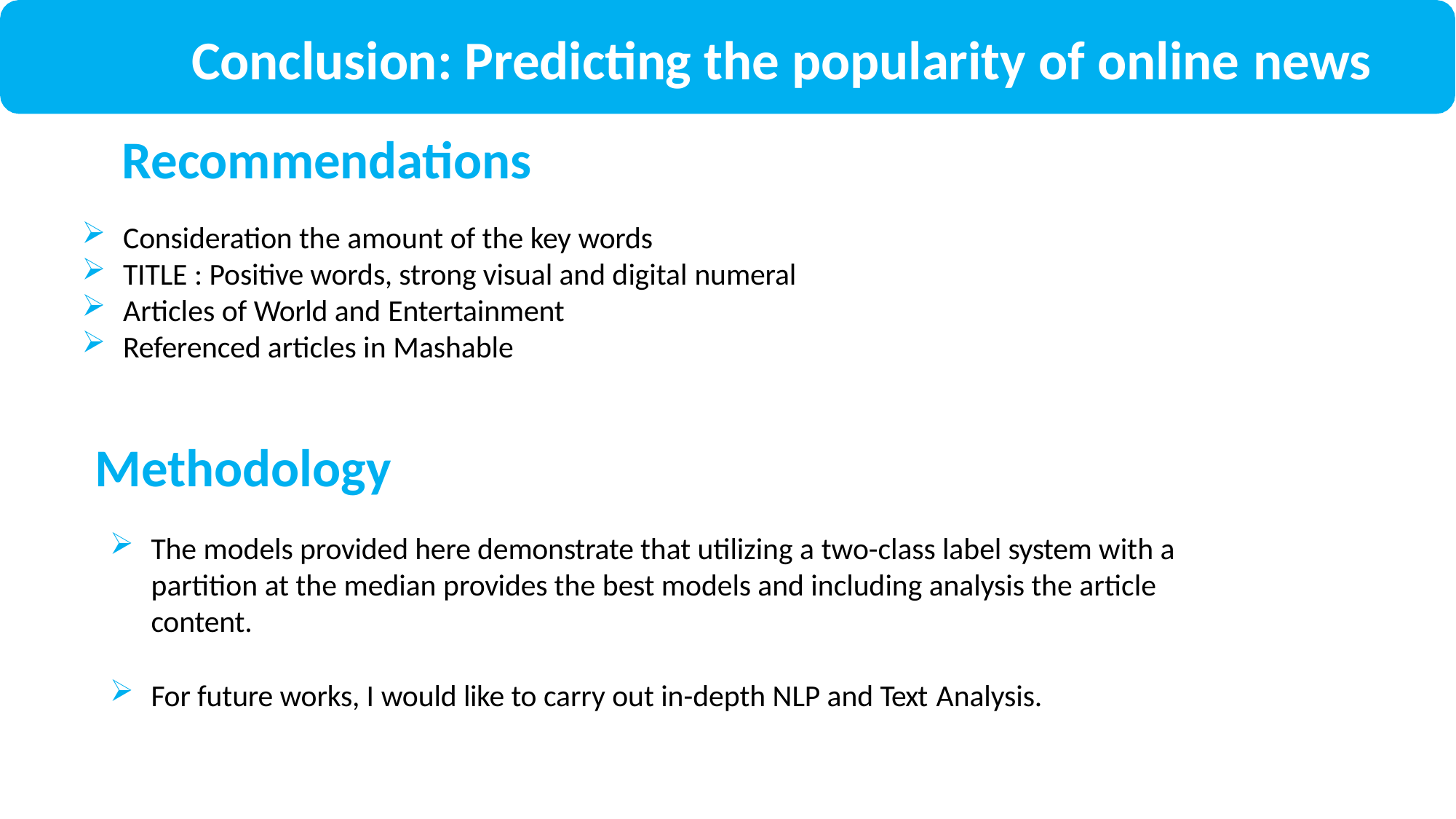

# Conclusion: Predicting the popularity of online news
Recommendations
Consideration the amount of the key words
TITLE : Positive words, strong visual and digital numeral
Articles of World and Entertainment
Referenced articles in Mashable

Methodology
The models provided here demonstrate that utilizing a two-class label system with a  partition at the median provides the best models and including analysis the article  content.

For future works, I would like to carry out in-depth NLP and Text Analysis.